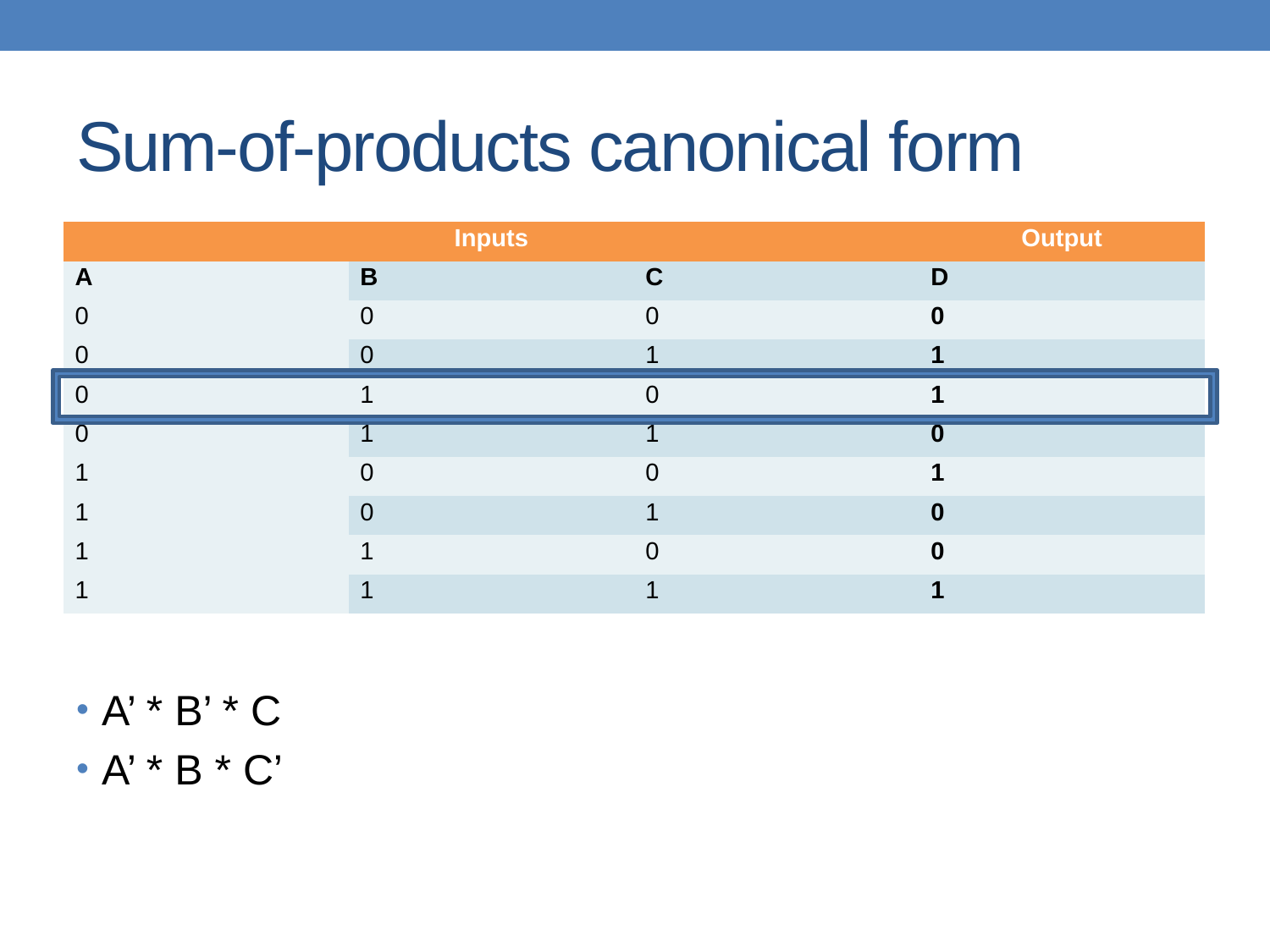

# Sum-of-products canonical form
| Inputs |  |  | Output |
| --- | --- | --- | --- |
| A | B | C | D |
| 0 | 0 | 0 | 0 |
| 0 | 0 | 1 | 1 |
| 0 | 1 | 0 | 1 |
| 0 | 1 | 1 | 0 |
| 1 | 0 | 0 | 1 |
| 1 | 0 | 1 | 0 |
| 1 | 1 | 0 | 0 |
| 1 | 1 | 1 | 1 |

A’ * B’ * C
A’ * B * C’